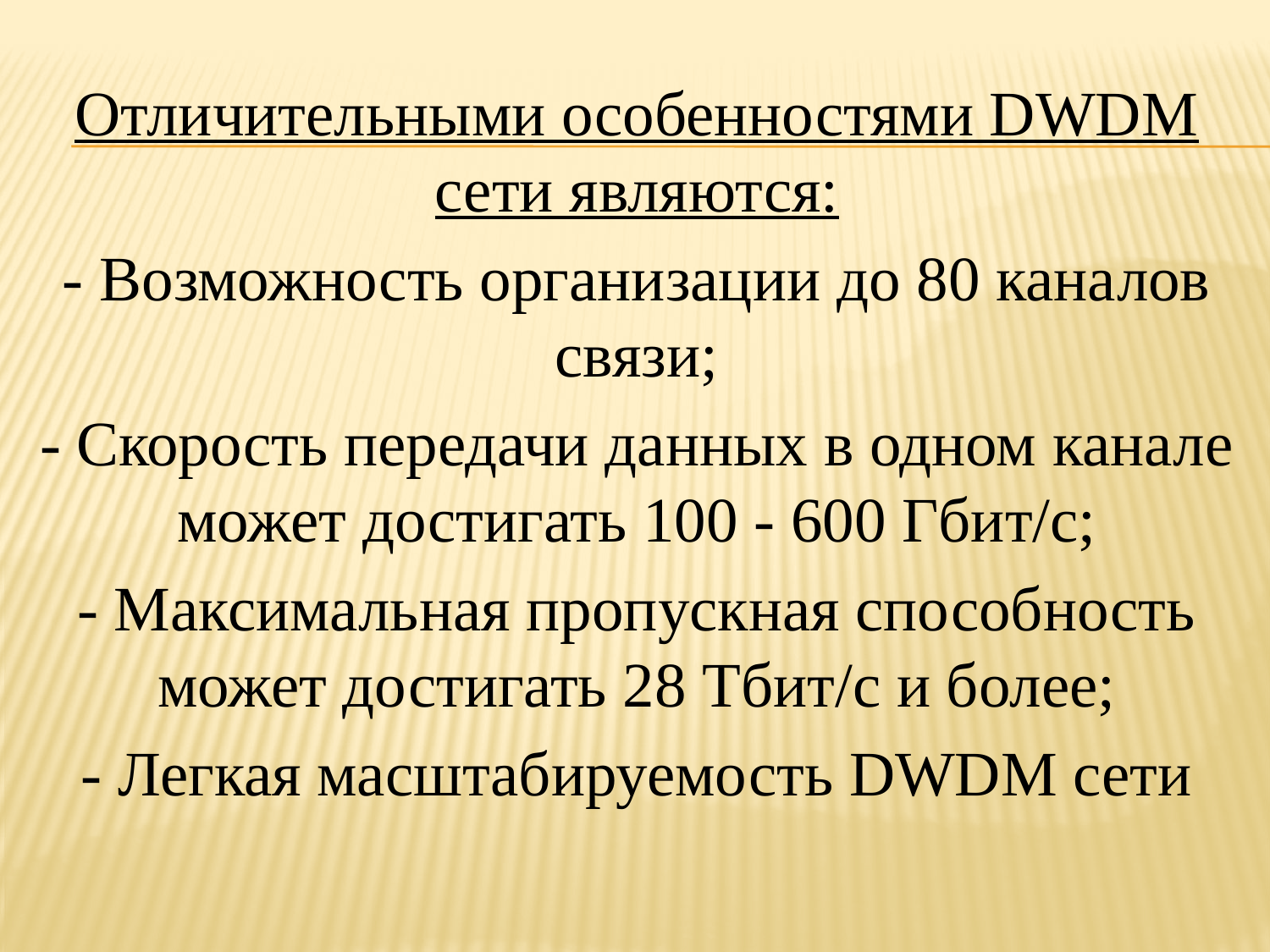

Отличительными особенностями DWDM сети являются:
- Возможность организации до 80 каналов связи;
- Скорость передачи данных в одном канале может достигать 100 - 600 Гбит/с;
- Максимальная пропускная способность может достигать 28 Тбит/с и более;
- Легкая масштабируемость DWDM сети